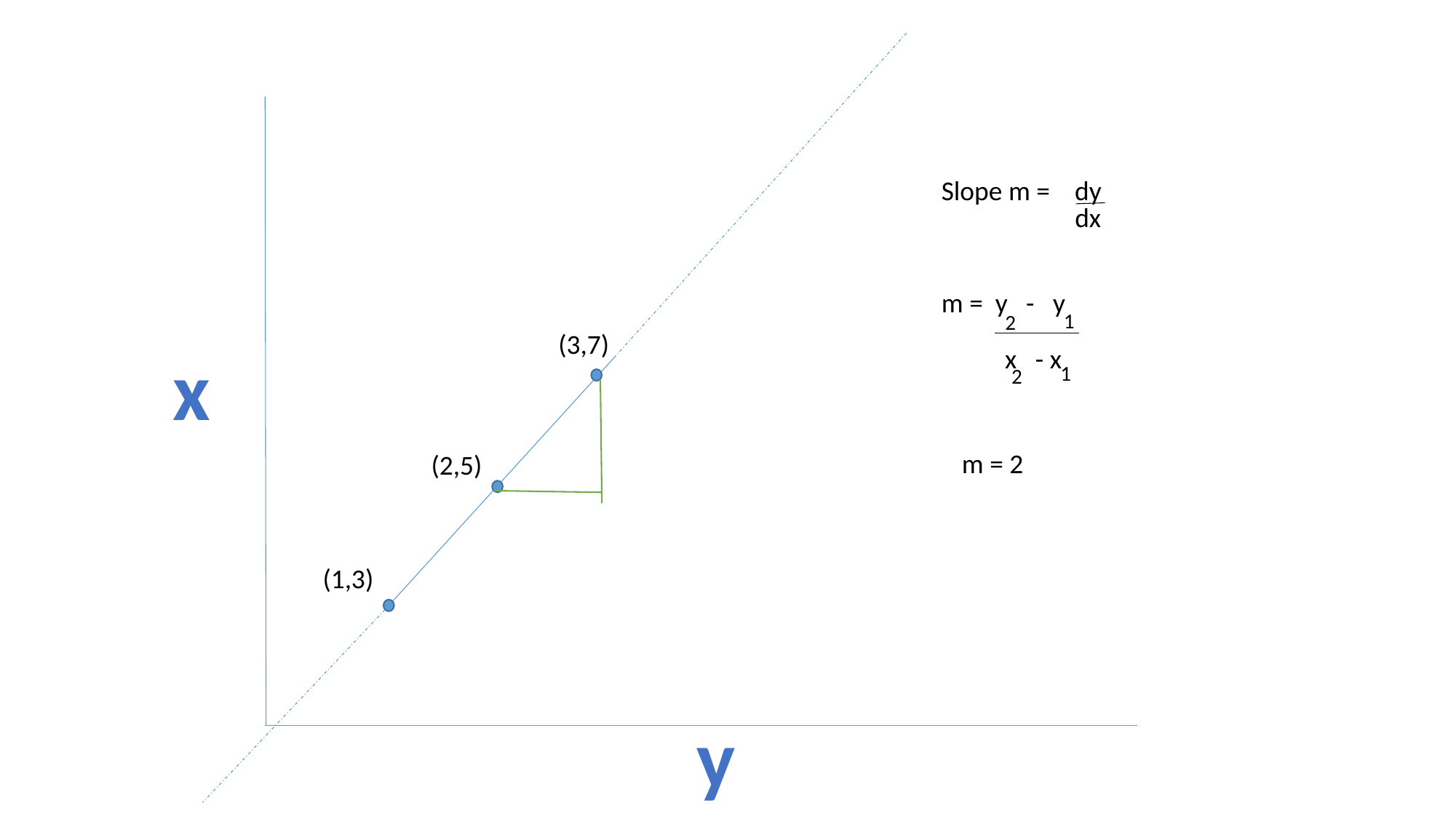

Slope m =    dy
dx
m =  y   -   y
1
2
(3,7)
x
x   - x
1
2

m = 2
(2,5)

(1,3)

y